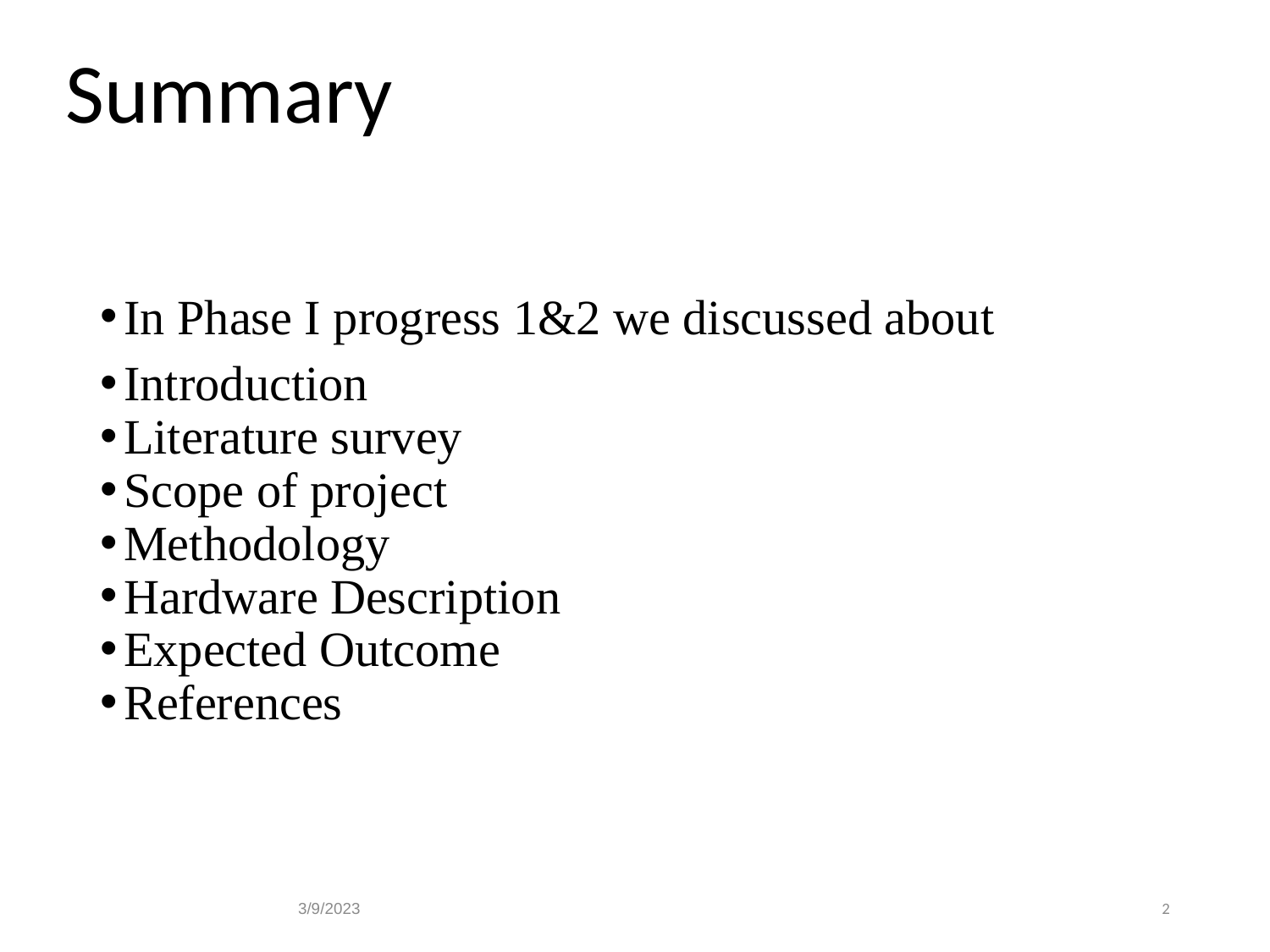

# Summary
In Phase I progress 1&2 we discussed about
Introduction
Literature survey
Scope of project
Methodology
Hardware Description
Expected Outcome
References

3/9/2023
2